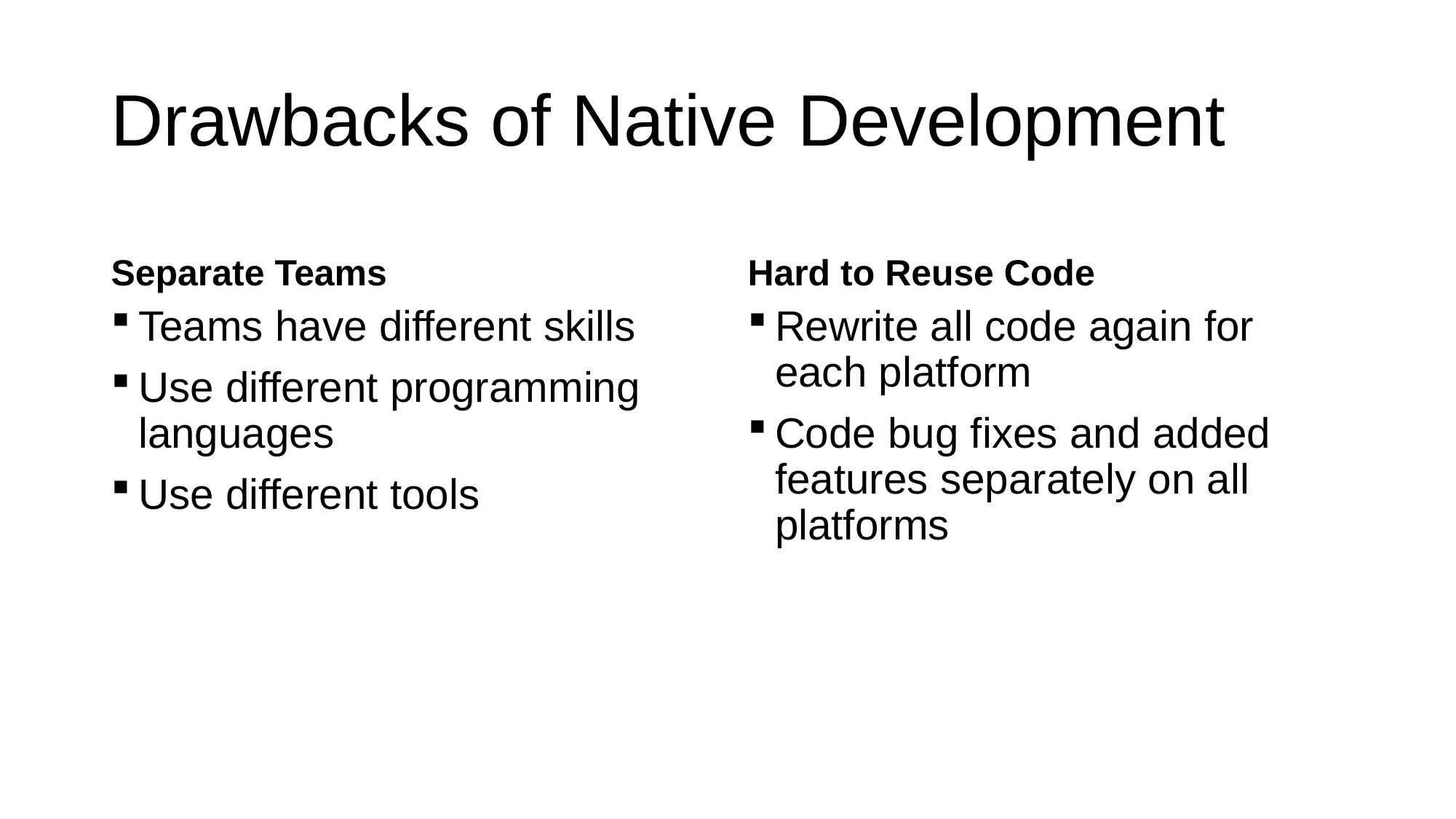

# Drawbacks of Native Development
Separate Teams
Hard to Reuse Code
Teams have different skills
Use different programming languages
Use different tools
Rewrite all code again for each platform
Code bug fixes and added features separately on all platforms